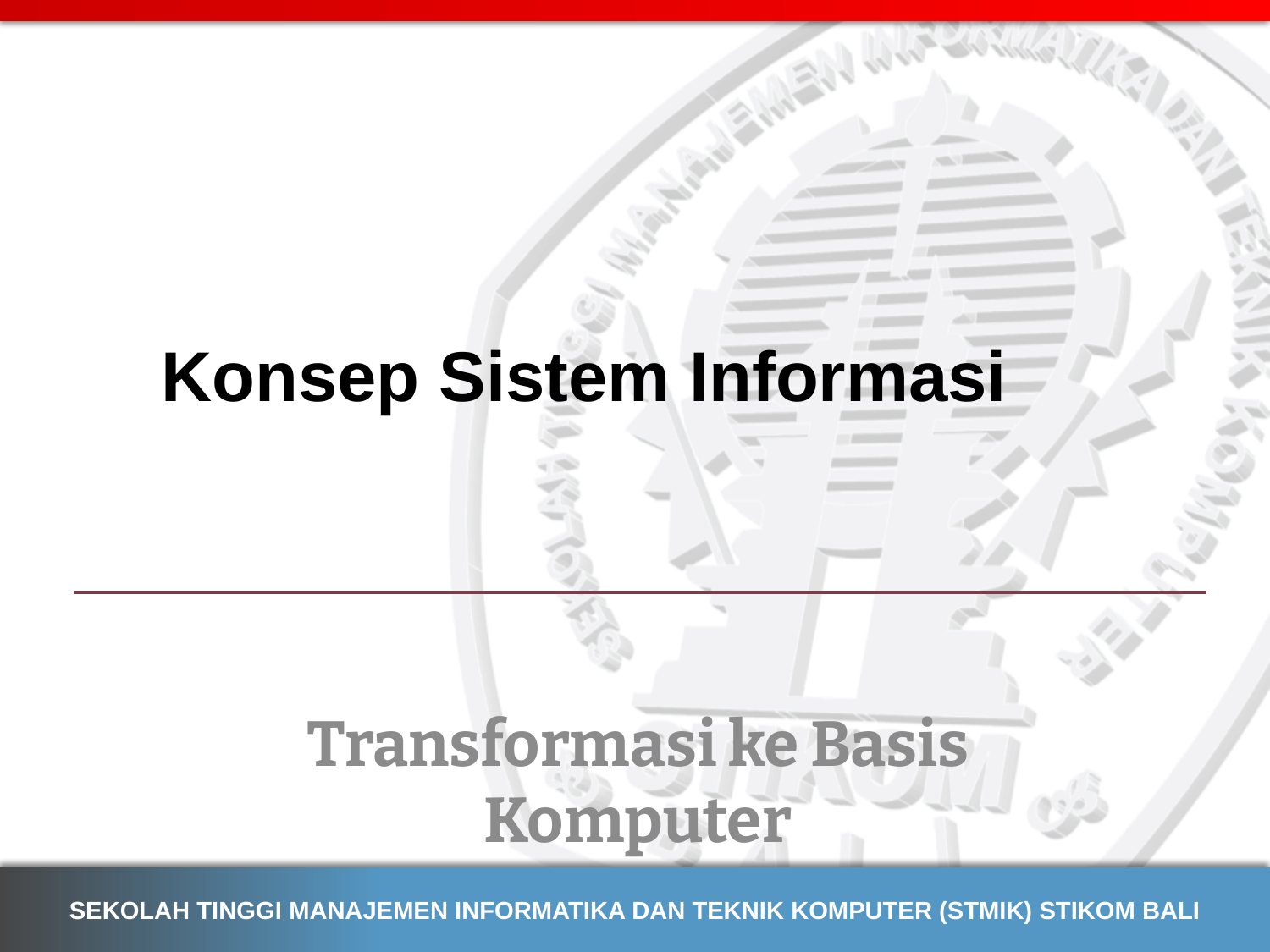

# Konsep Sistem Informasi

Transformasi ke Basis Komputer